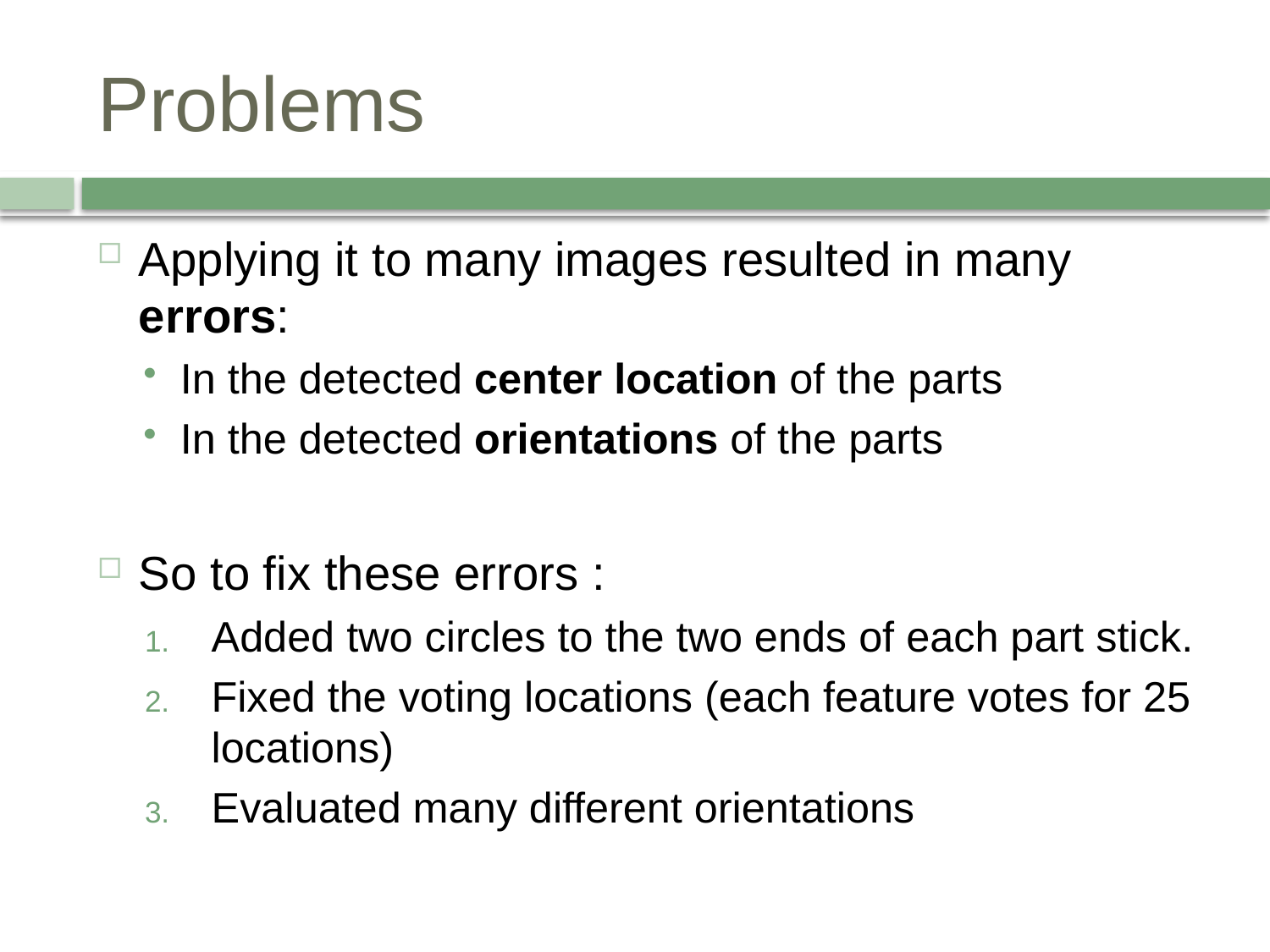

# Problems
Applying it to many images resulted in many errors:
In the detected center location of the parts
In the detected orientations of the parts

So to fix these errors :
Added two circles to the two ends of each part stick.
Fixed the voting locations (each feature votes for 25 locations)
Evaluated many different orientations